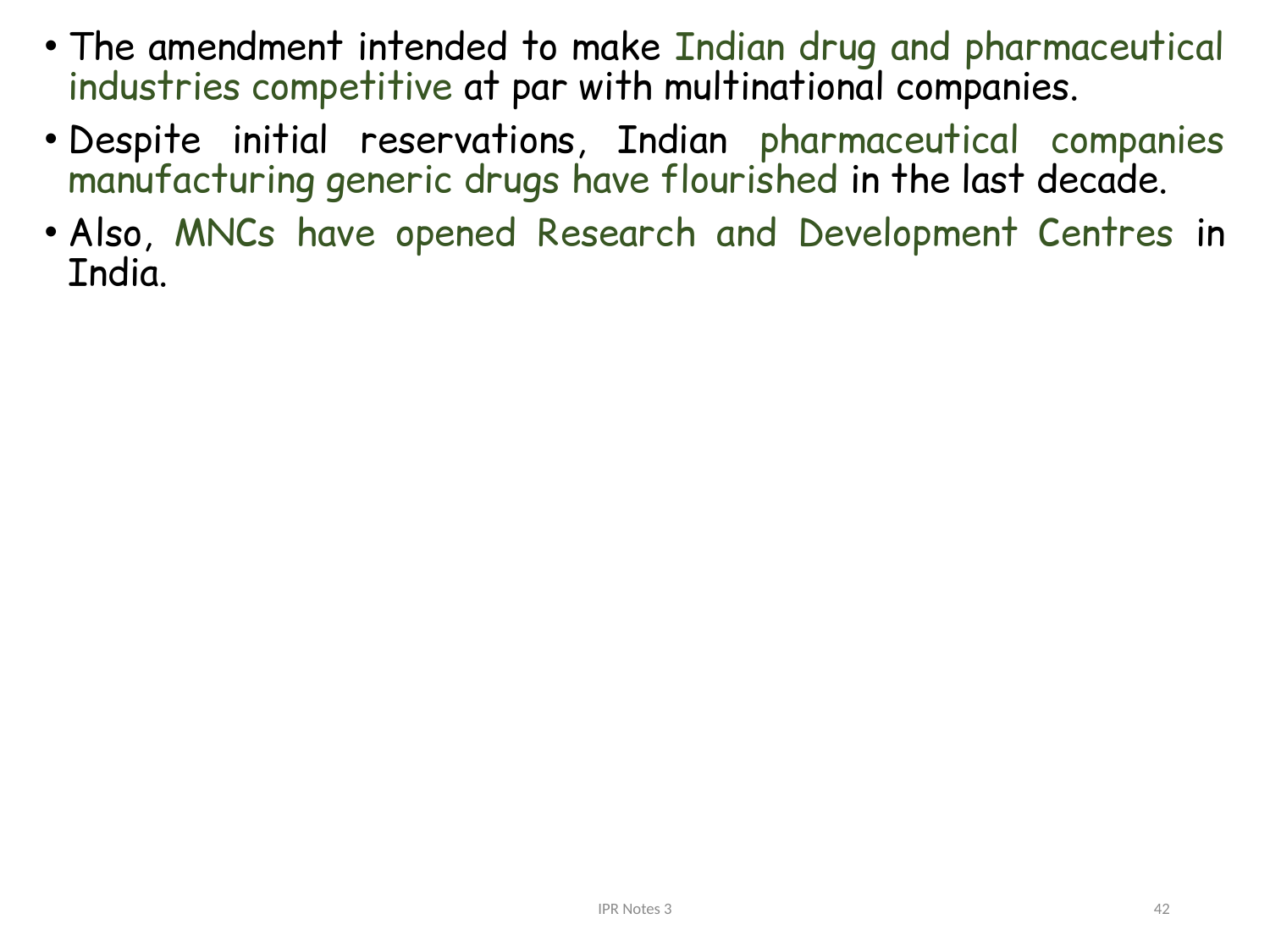

The amendment intended to make Indian drug and pharmaceutical industries competitive at par with multinational companies.
Despite initial reservations, Indian pharmaceutical companies manufacturing generic drugs have flourished in the last decade.
Also, MNCs have opened Research and Development Centres in India.

IPR Notes 3
42